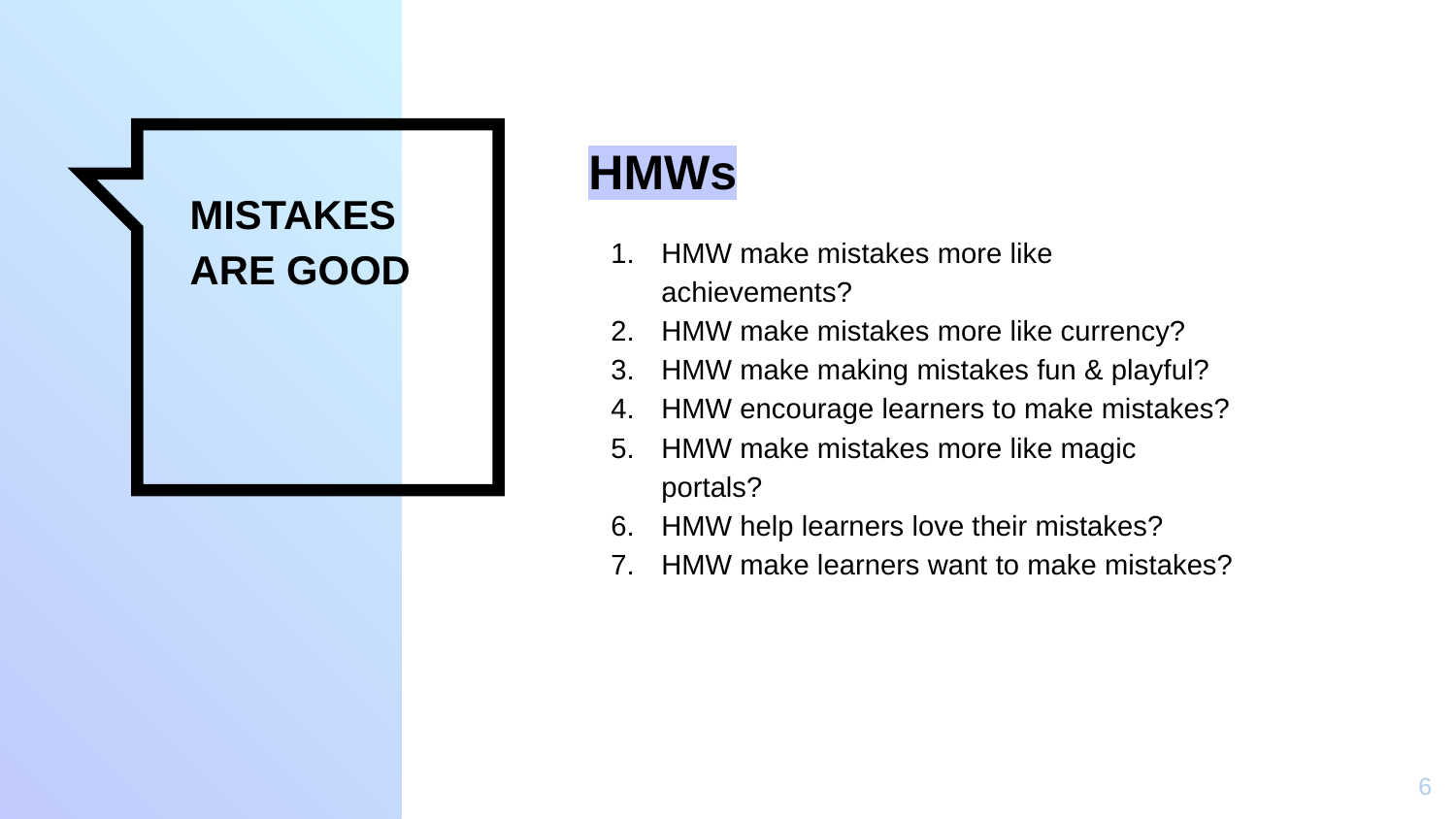

HMWs

HMW make mistakes more like achievements?
HMW make mistakes more like currency?
HMW make making mistakes fun & playful?
HMW encourage learners to make mistakes?
HMW make mistakes more like magic portals?
HMW help learners love their mistakes?
HMW make learners want to make mistakes?
# MISTAKES ARE GOOD
6